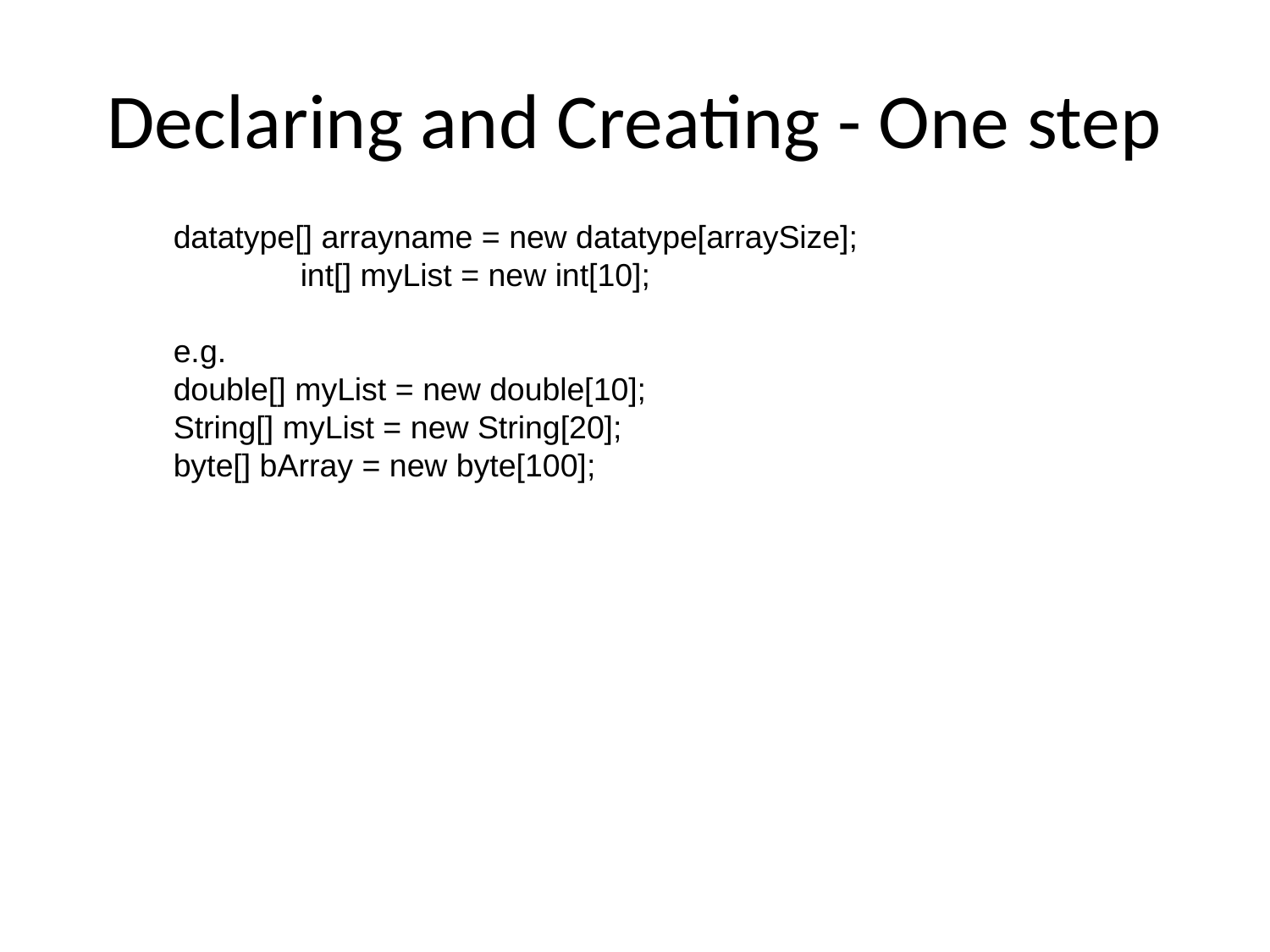

# Declaring and Creating - One step

datatype[] arrayname = new datatype[arraySize];
 	int[] myList = new int[10];

e.g.
double[] myList = new double[10];
String[] myList = new String[20];
byte[] bArray = new byte[100];